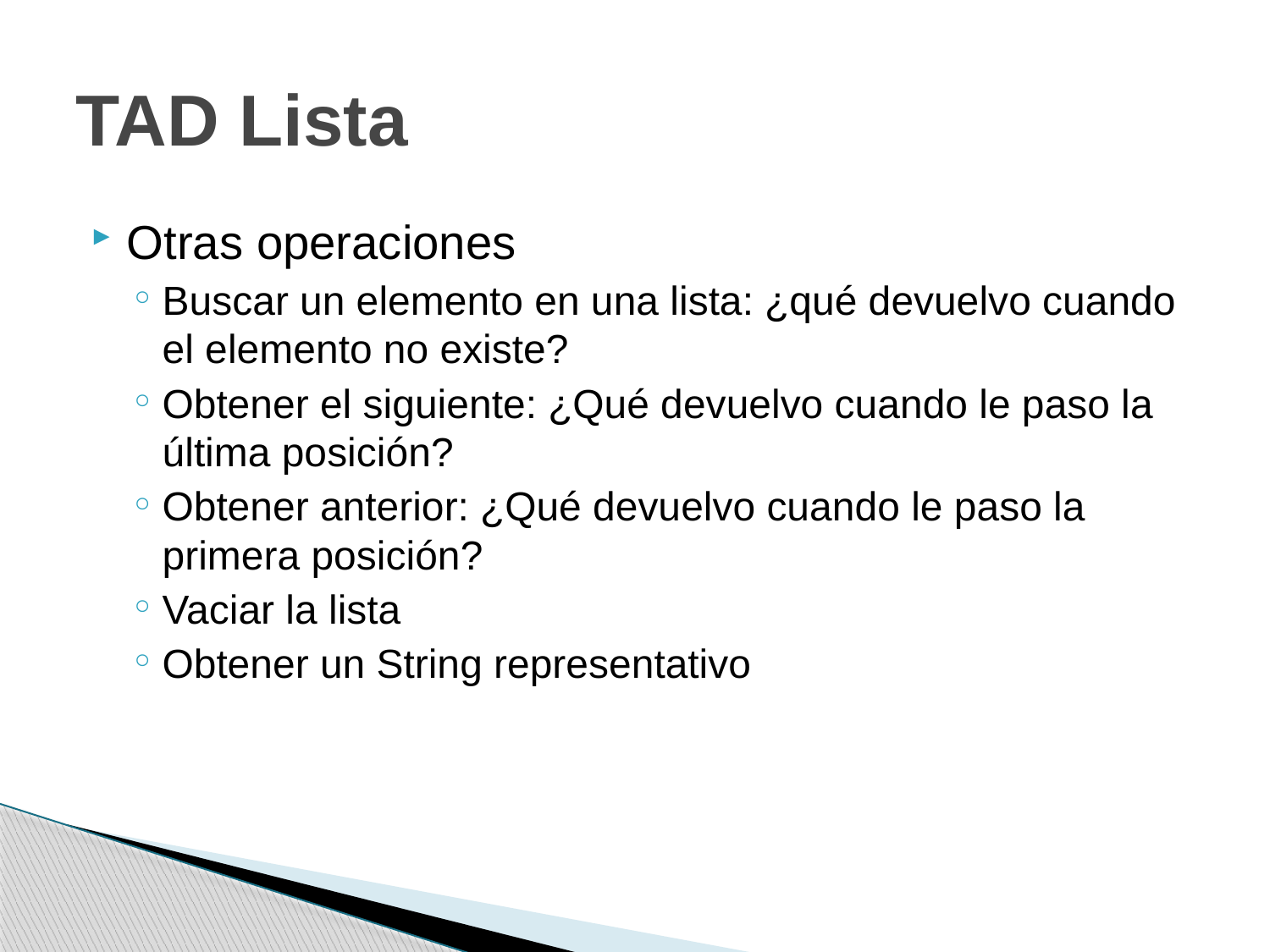

# TAD Lista
Otras operaciones
Buscar un elemento en una lista: ¿qué devuelvo cuando el elemento no existe?
Obtener el siguiente: ¿Qué devuelvo cuando le paso la última posición?
Obtener anterior: ¿Qué devuelvo cuando le paso la primera posición?
Vaciar la lista
Obtener un String representativo